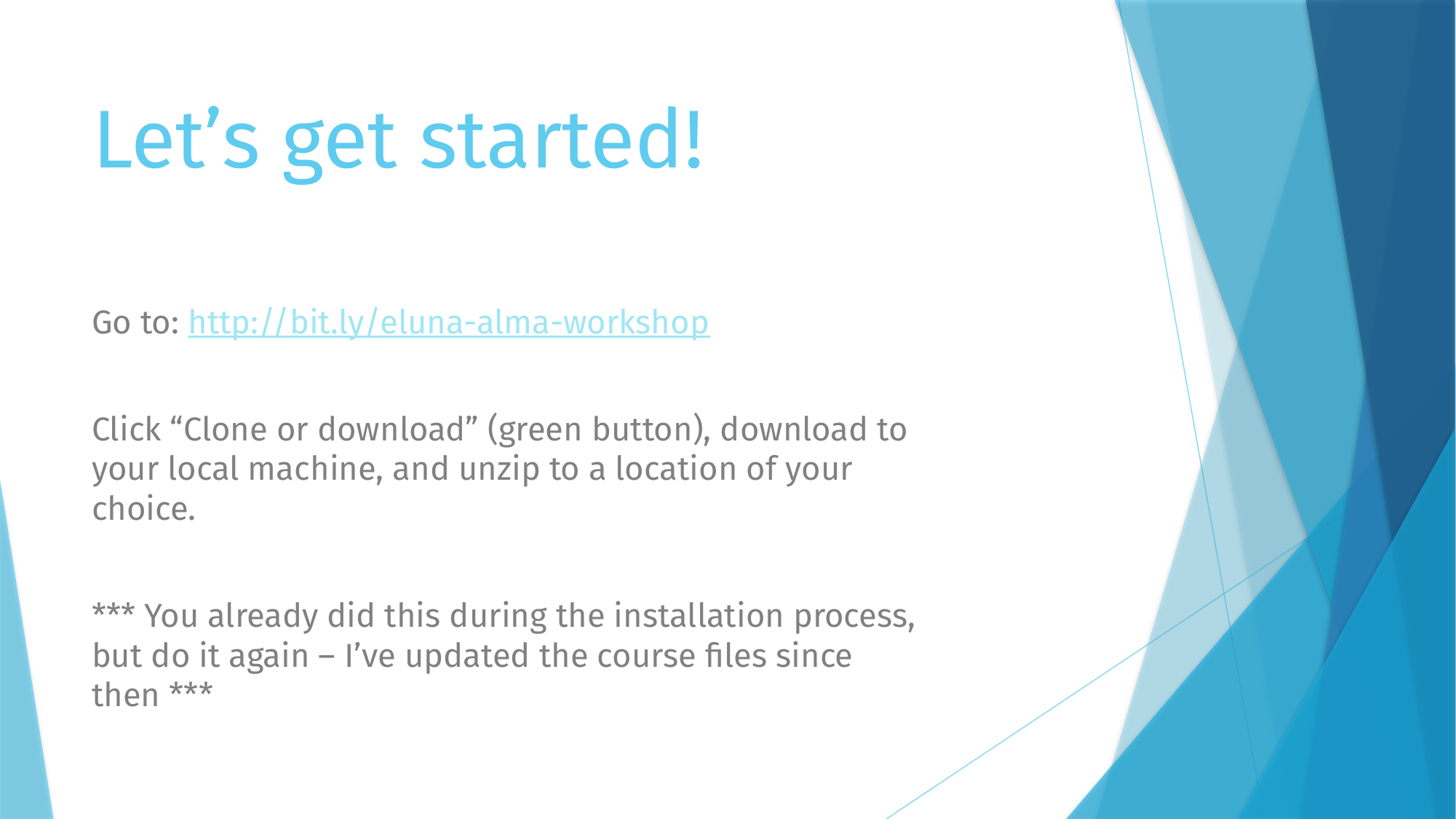

# Let’s get started!
Go to: http://bit.ly/eluna-alma-workshop

Click “Clone or download” (green button), download to your local machine, and unzip to a location of your choice.

*** You already did this during the installation process, but do it again – I’ve updated the course files since then ***